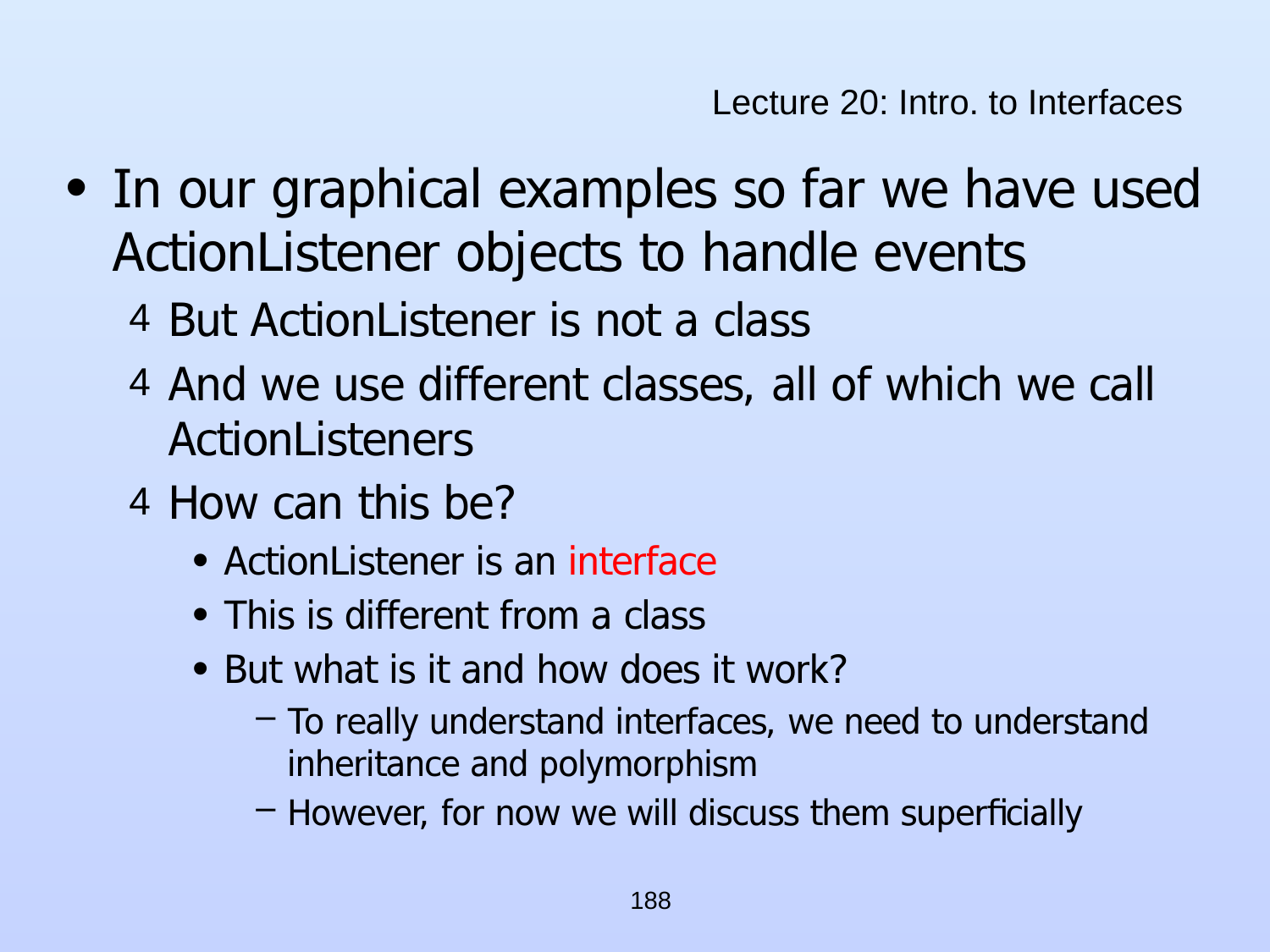

# Lecture 20: Intro. to Interfaces
In our graphical examples so far we have used ActionListener objects to handle events
But ActionListener is not a class
And we use different classes, all of which we call ActionListeners
How can this be?
ActionListener is an interface
This is different from a class
But what is it and how does it work?
To really understand interfaces, we need to understand inheritance and polymorphism
However, for now we will discuss them superficially
188